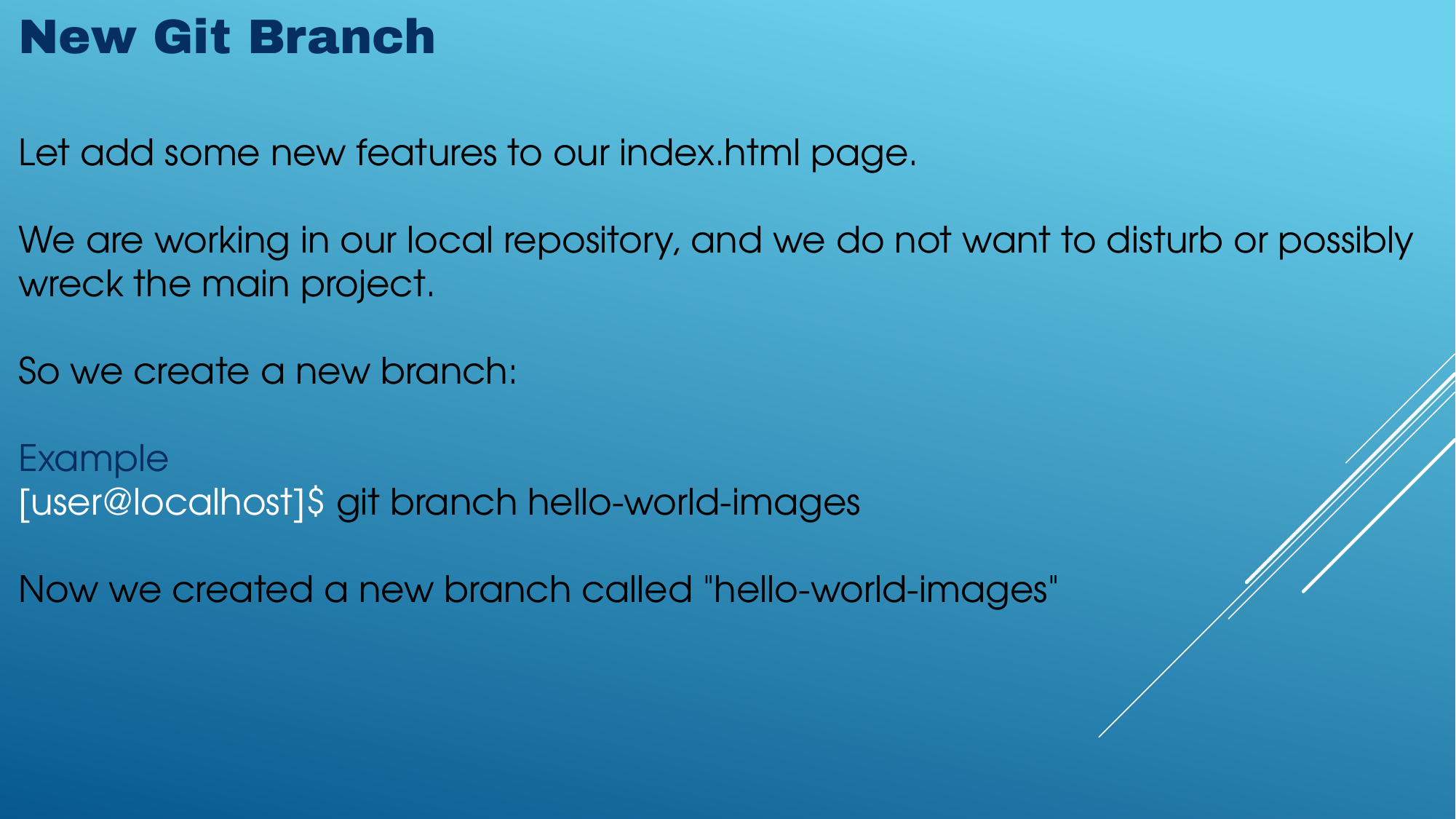

New Git Branch

Let add some new features to our index.html page.

We are working in our local repository, and we do not want to disturb or possibly wreck the main project.

So we create a new branch:

Example
[user@localhost]$ git branch hello-world-images

Now we created a new branch called "hello-world-images"